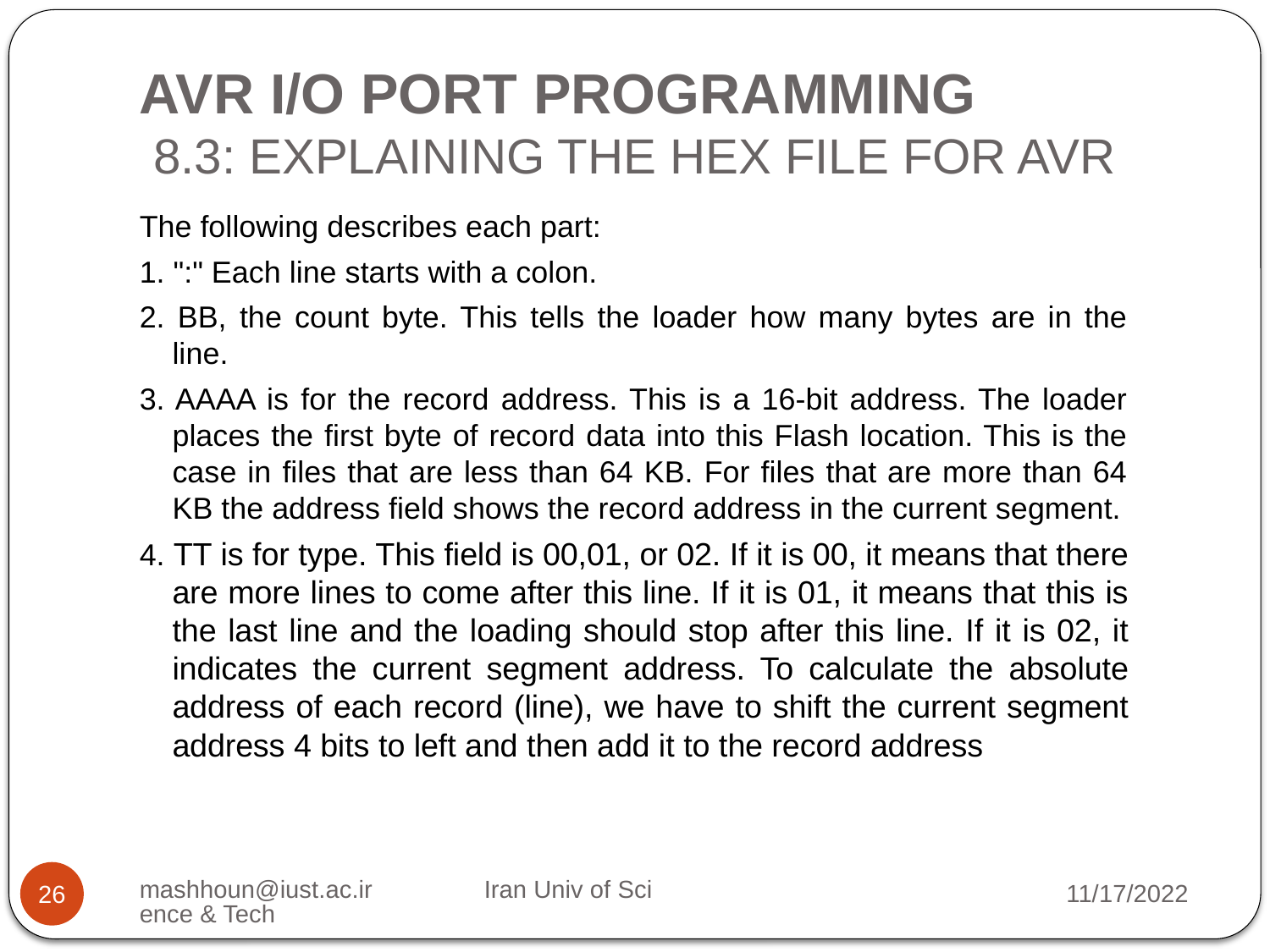

# AVR I/O PORT PROGRAMMING 8.3: EXPLAINING THE HEX FILE FOR AVR
The following describes each part:
1. ":" Each line starts with a colon.
2. BB, the count byte. This tells the loader how many bytes are in the line.
3. AAAA is for the record address. This is a 16-bit address. The loader places the first byte of record data into this Flash location. This is the case in files that are less than 64 KB. For files that are more than 64 KB the address field shows the record address in the current segment.
4. TT is for type. This field is 00,01, or 02. If it is 00, it means that there are more lines to come after this line. If it is 01, it means that this is the last line and the loading should stop after this line. If it is 02, it indicates the current segment address. To calculate the absolute address of each record (line), we have to shift the current segment address 4 bits to left and then add it to the record address

mashhoun@iust.ac.ir                Iran Univ of Science & Tech
11/17/2022
26